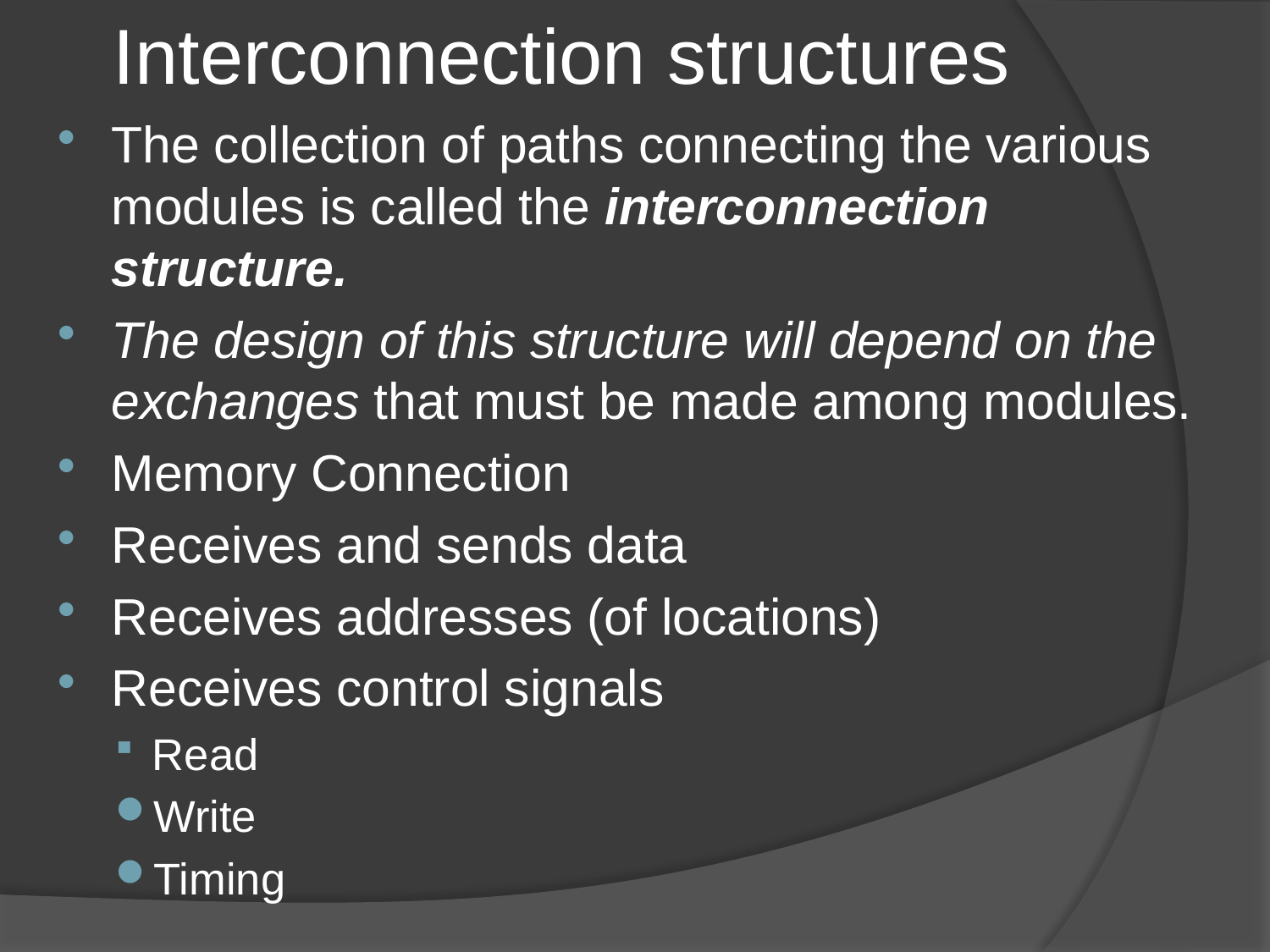

# Interconnection structures
The collection of paths connecting the various modules is called the interconnection structure.
The design of this structure will depend on the exchanges that must be made among modules.
Memory Connection
Receives and sends data
Receives addresses (of locations)
Receives control signals
Read
Write
Timing